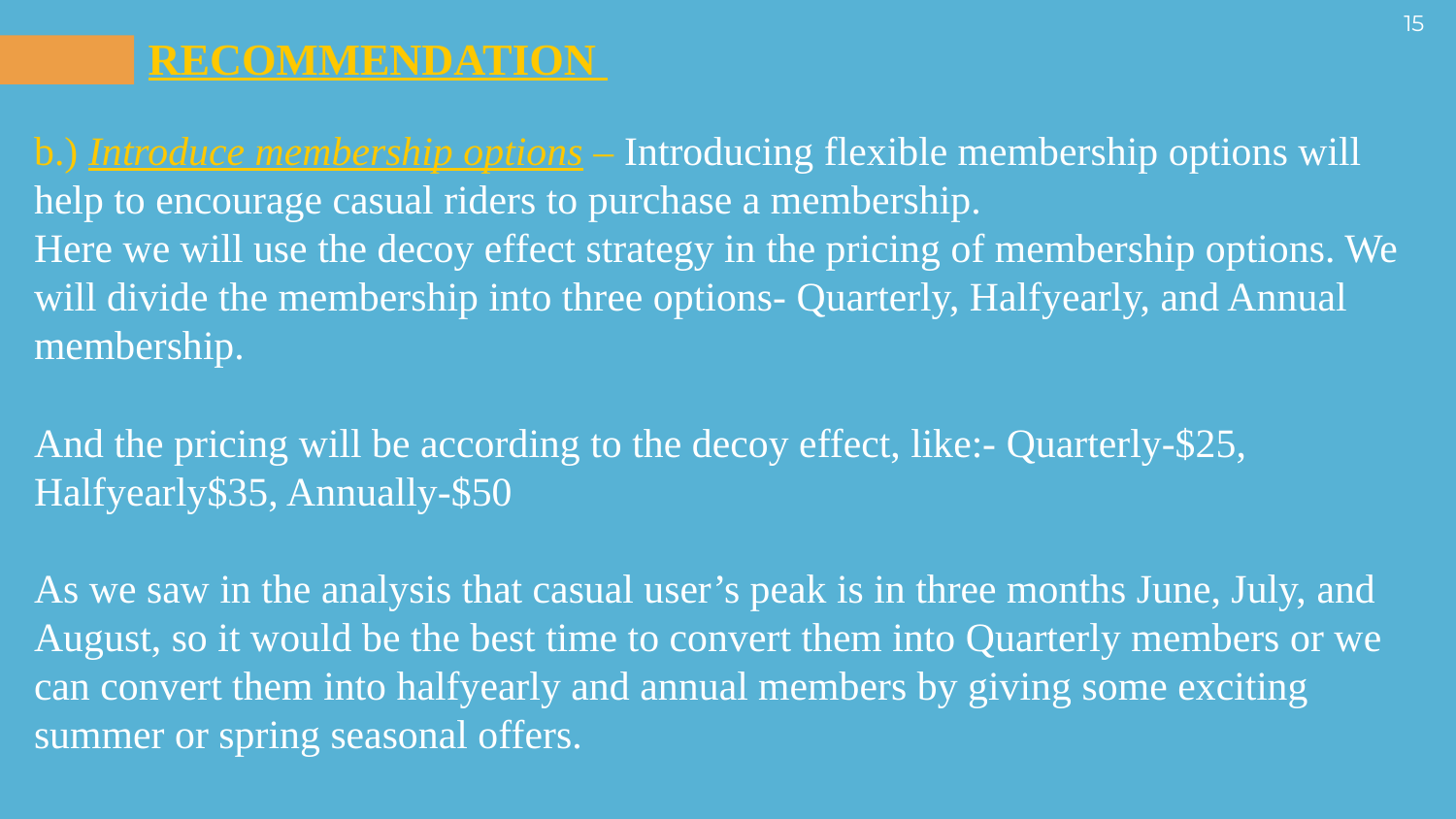

15
RECOMMENDATION

b.) Introduce membership options – Introducing flexible membership options will help to encourage casual riders to purchase a membership.
Here we will use the decoy effect strategy in the pricing of membership options. We will divide the membership into three options- Quarterly, Halfyearly, and Annual membership.

And the pricing will be according to the decoy effect, like:- Quarterly-$25, Halfyearly$35, Annually-$50

As we saw in the analysis that casual user’s peak is in three months June, July, and August, so it would be the best time to convert them into Quarterly members or we can convert them into halfyearly and annual members by giving some exciting summer or spring seasonal offers.